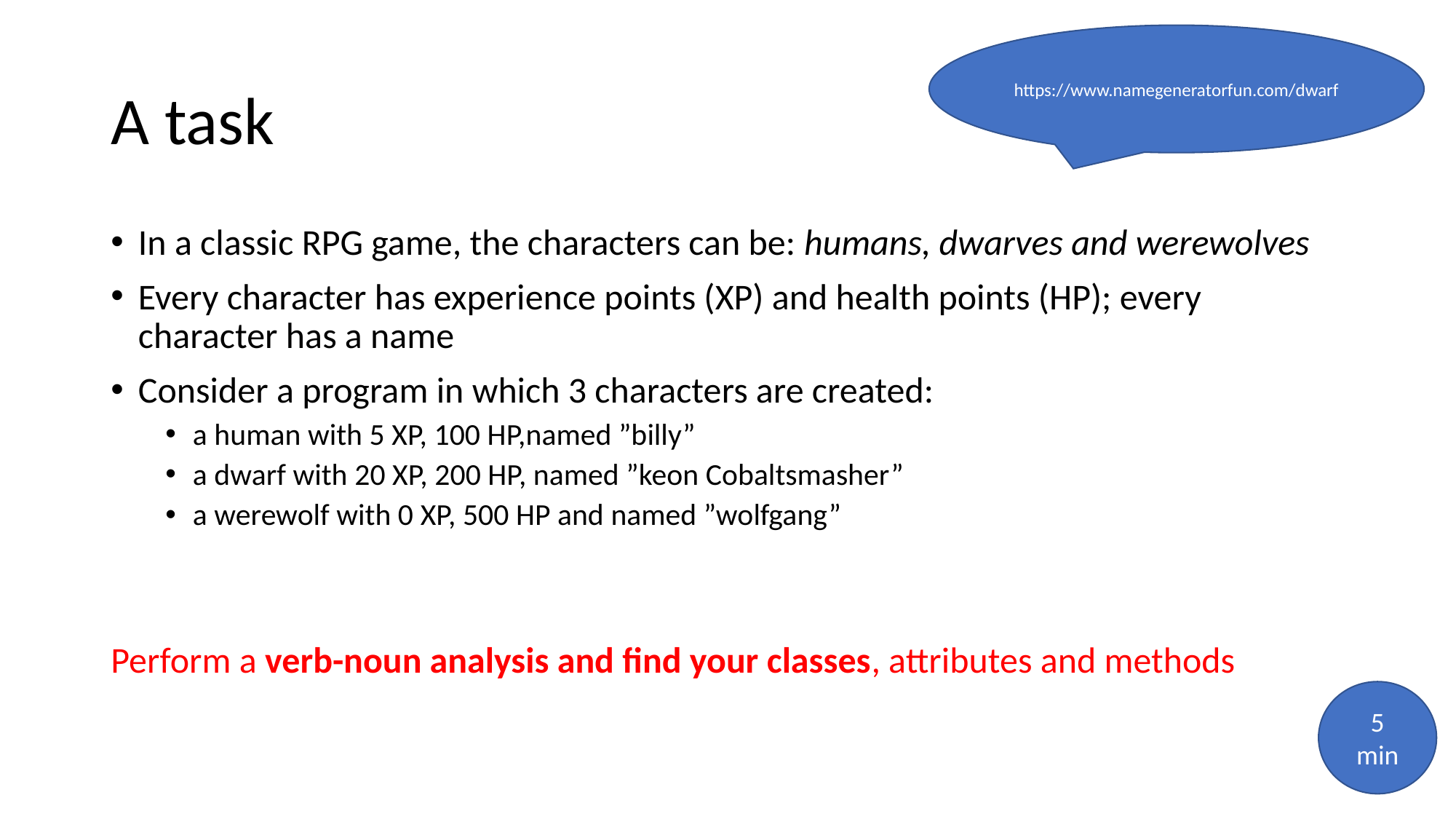

https://www.namegeneratorfun.com/dwarf
# A task
In a classic RPG game, the characters can be: humans, dwarves and werewolves
Every character has experience points (XP) and health points (HP); every character has a name
Consider a program in which 3 characters are created:
a human with 5 XP, 100 HP,named ”billy”
a dwarf with 20 XP, 200 HP, named ”keon Cobaltsmasher”
a werewolf with 0 XP, 500 HP and named ”wolfgang”

Perform a verb-noun analysis and find your classes, attributes and methods
5 min